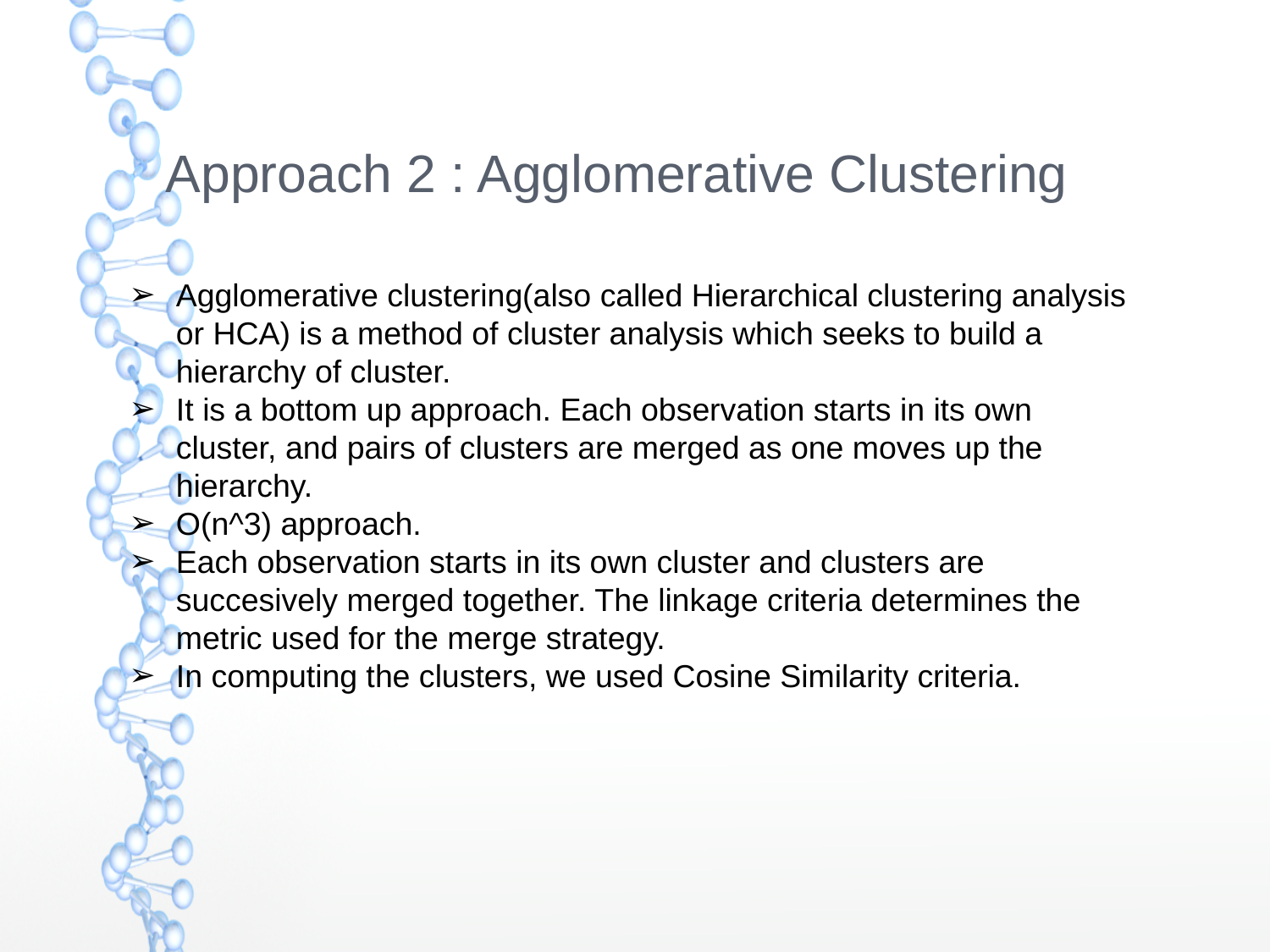

Approach 2 : Agglomerative Clustering
Agglomerative clustering(also called Hierarchical clustering analysis or HCA) is a method of cluster analysis which seeks to build a hierarchy of cluster.
It is a bottom up approach. Each observation starts in its own cluster, and pairs of clusters are merged as one moves up the hierarchy.
O(n^3) approach.
Each observation starts in its own cluster and clusters are succesively merged together. The linkage criteria determines the metric used for the merge strategy.
In computing the clusters, we used Cosine Similarity criteria.